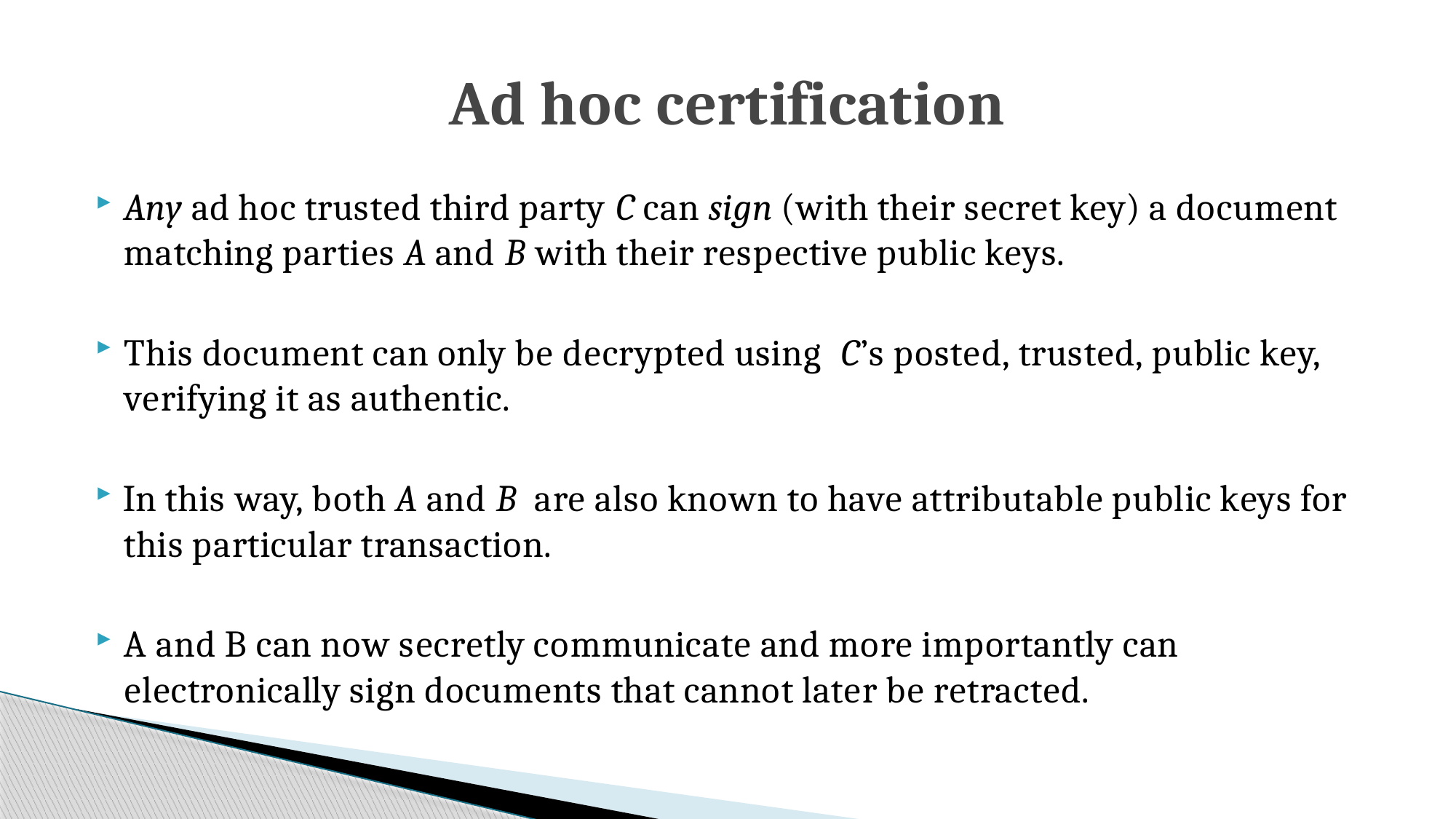

# Ad hoc certification
Any ad hoc trusted third party C can sign (with their secret key) a document matching parties A and B with their respective public keys.

This document can only be decrypted using  C’s posted, trusted, public key, verifying it as authentic.

In this way, both A and B  are also known to have attributable public keys for this particular transaction.

A and B can now secretly communicate and more importantly can electronically sign documents that cannot later be retracted.